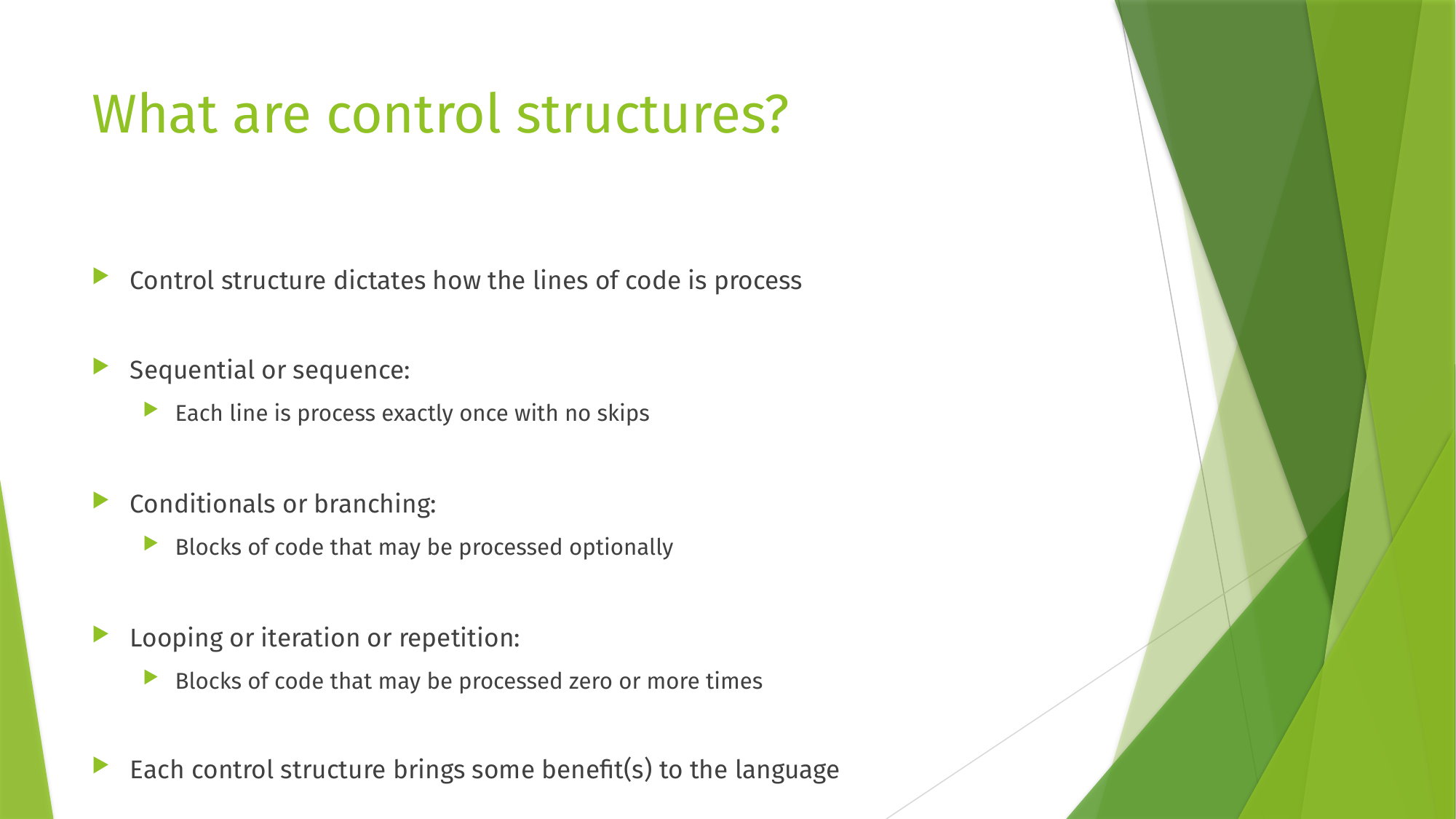

# What are control structures?
Control structure dictates how the lines of code is process

Sequential or sequence:
Each line is process exactly once with no skips

Conditionals or branching:
Blocks of code that may be processed optionally

Looping or iteration or repetition:
Blocks of code that may be processed zero or more times

Each control structure brings some benefit(s) to the language